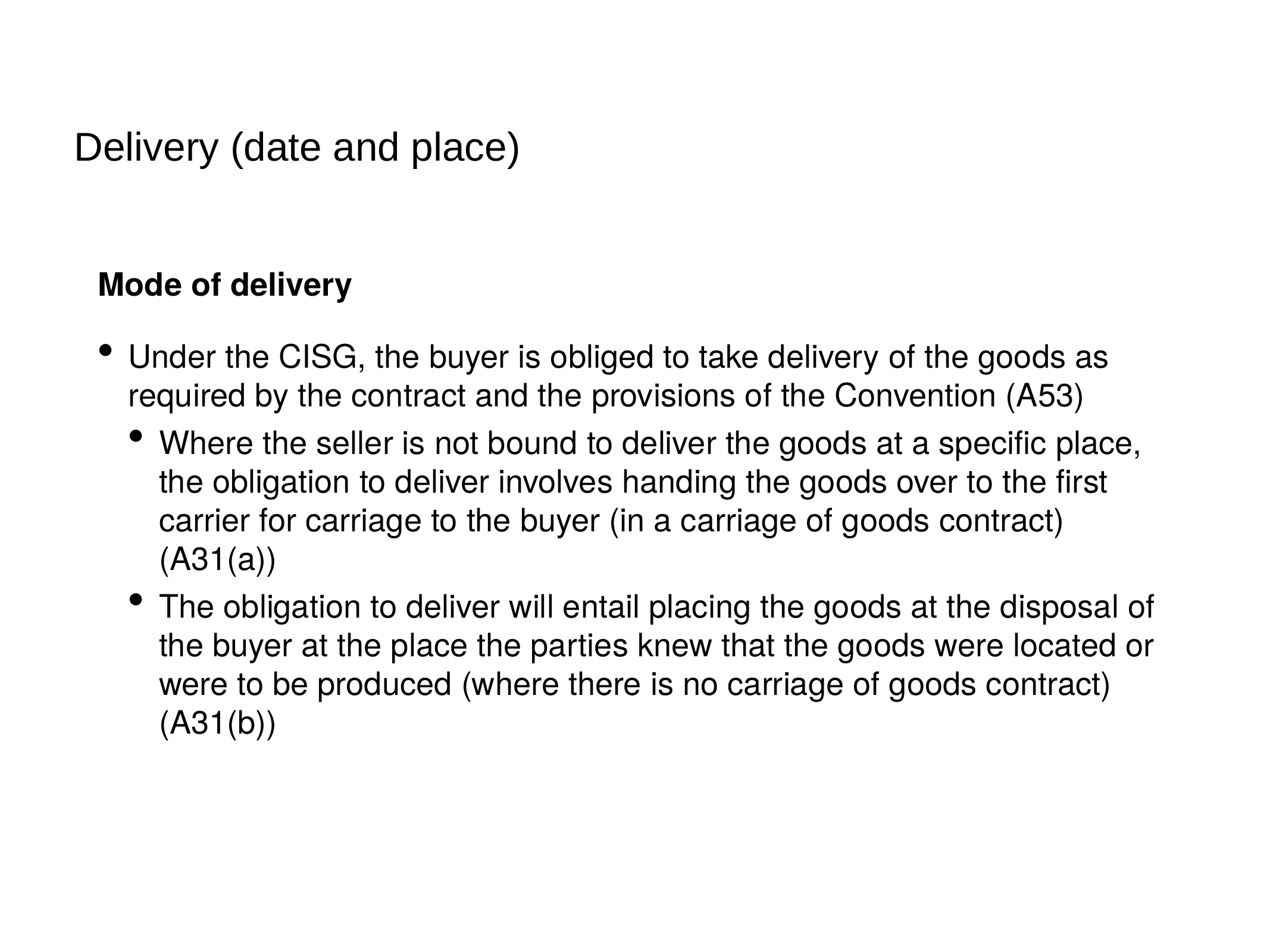

# Delivery (date and place)
Mode of delivery
Under the CISG, the buyer is obliged to take delivery of the goods as required by the contract and the provisions of the Convention (A53)
Where the seller is not bound to deliver the goods at a specific place, the obligation to deliver involves handing the goods over to the first carrier for carriage to the buyer (in a carriage of goods contract) (A31(a))
The obligation to deliver will entail placing the goods at the disposal of the buyer at the place the parties knew that the goods were located or were to be produced (where there is no carriage of goods contract) (A31(b))